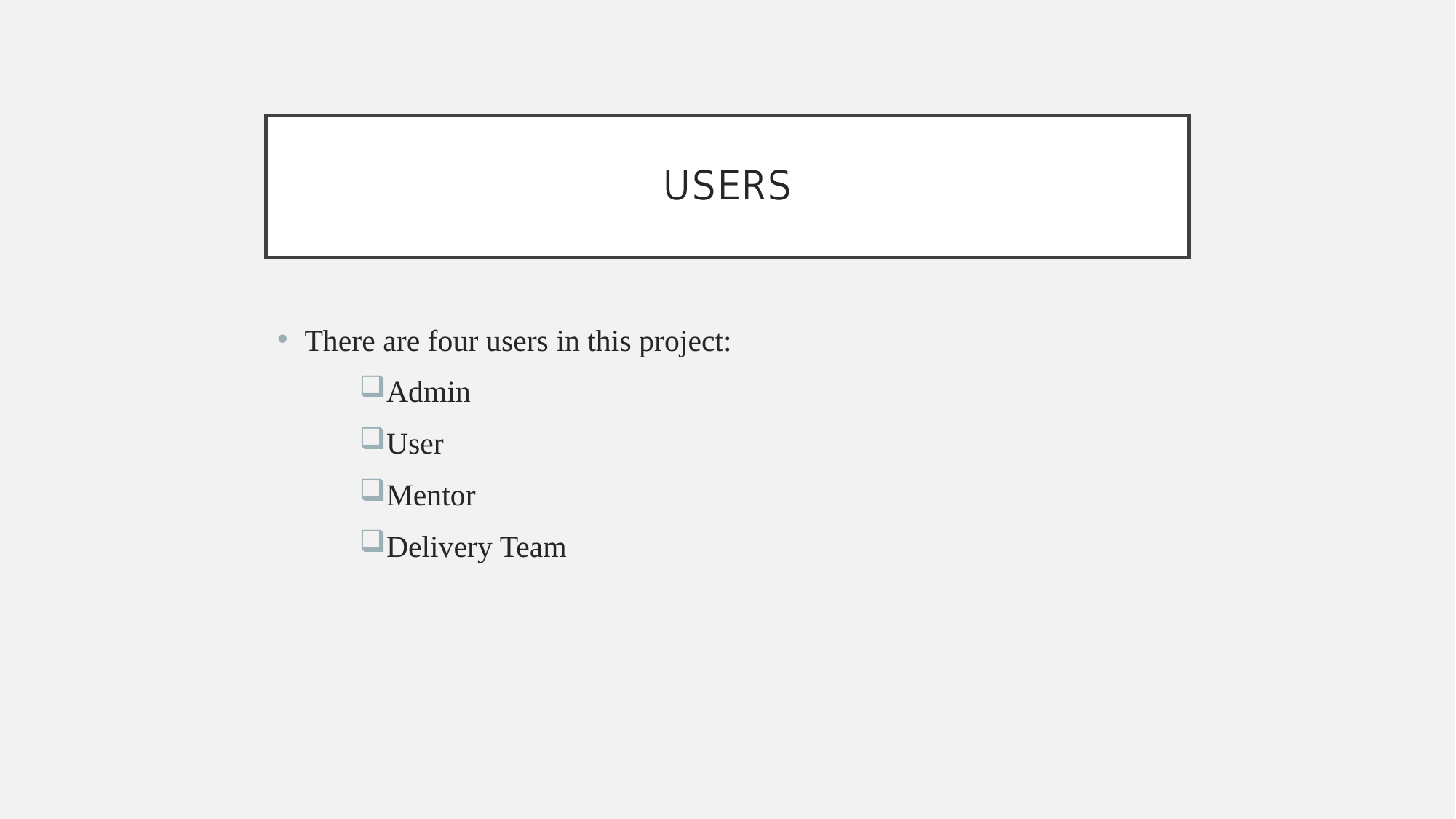

# Users
There are four users in this project:
Admin
User
Mentor
Delivery Team